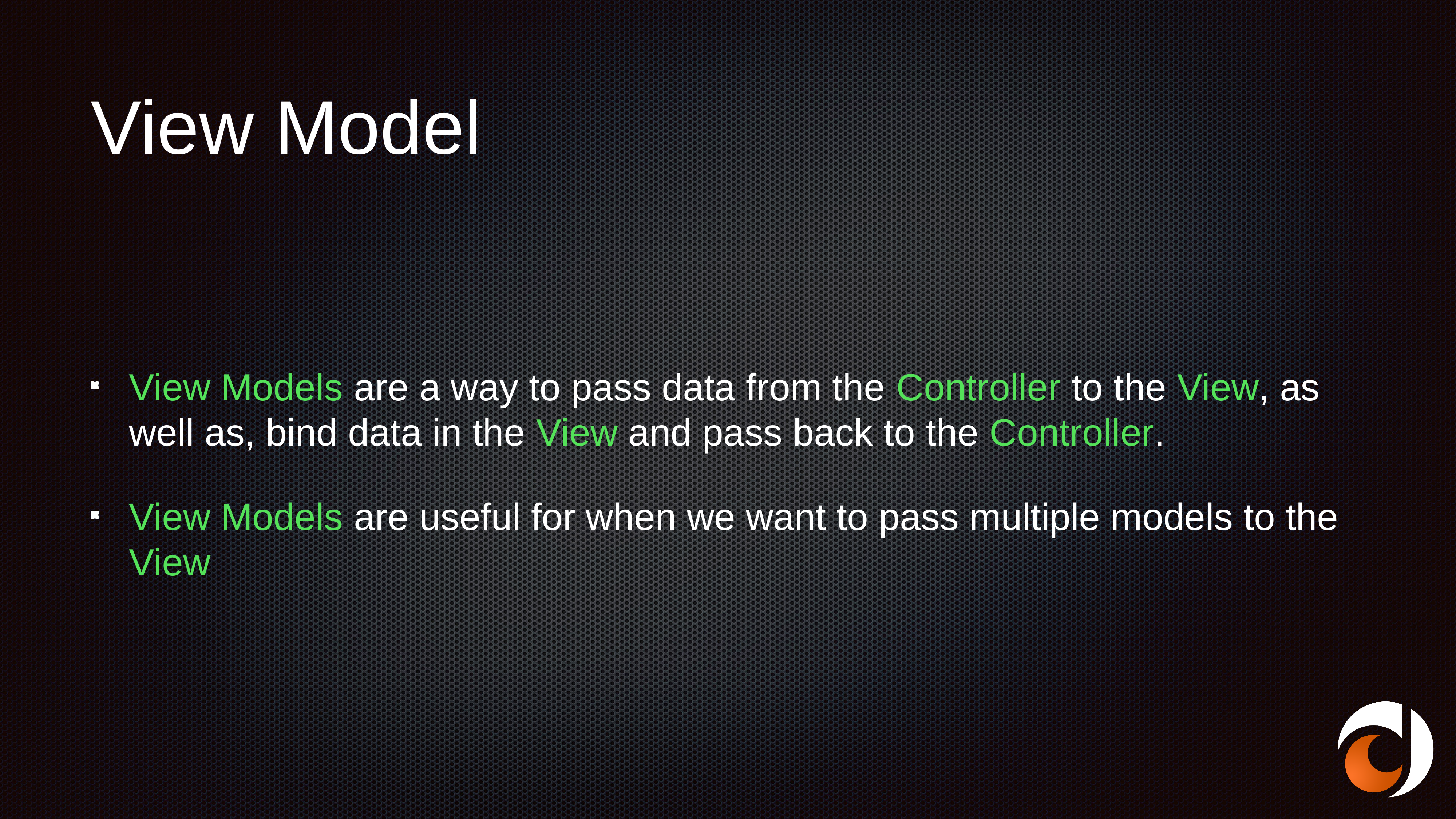

# View Model
View Models are a way to pass data from the Controller to the View, as well as, bind data in the View and pass back to the Controller.
View Models are useful for when we want to pass multiple models to the View